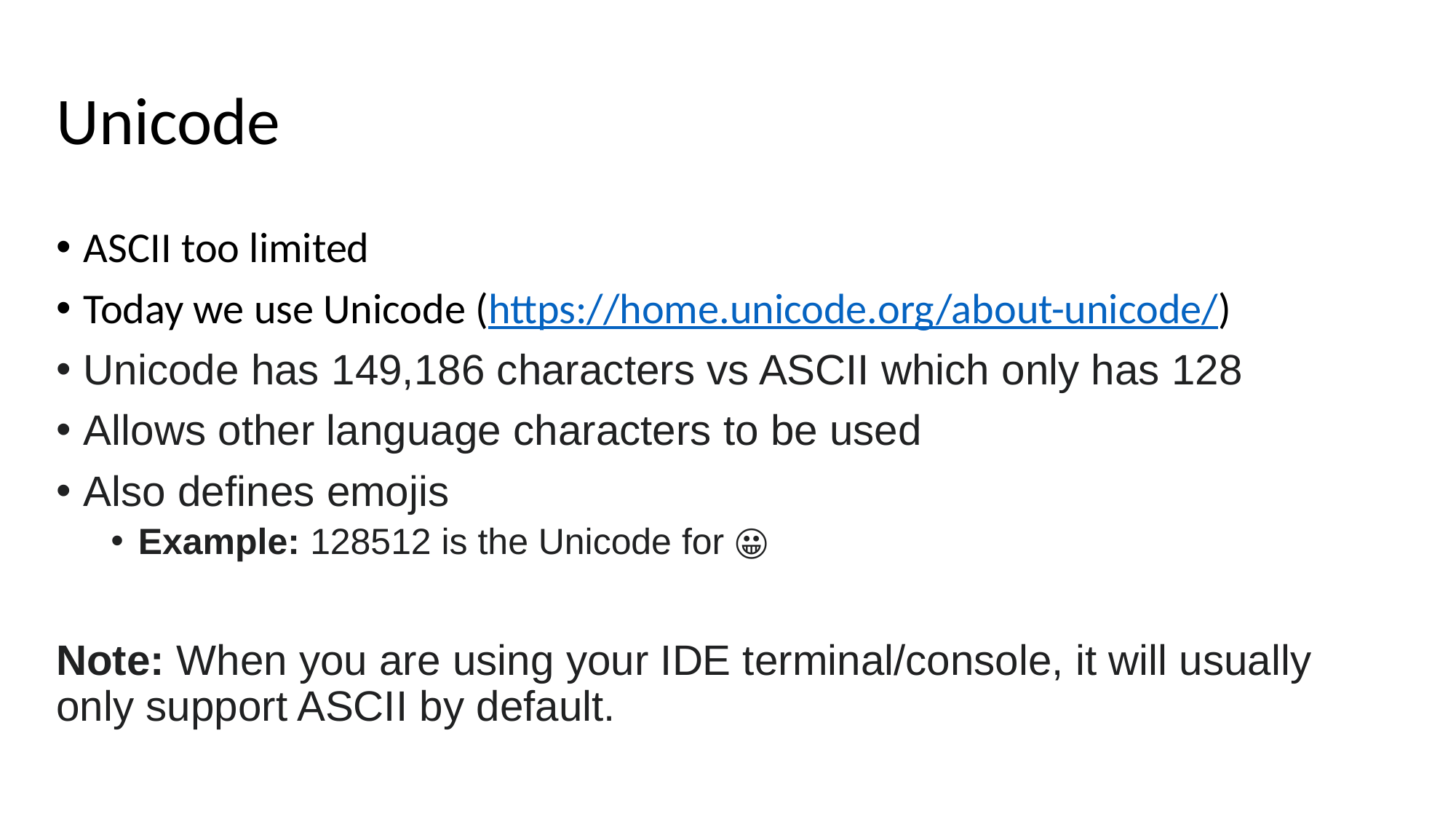

# Unicode
ASCII too limited
Today we use Unicode (https://home.unicode.org/about-unicode/)
Unicode has 149,186 characters vs ASCII which only has 128
Allows other language characters to be used
Also defines emojis
Example: 128512 is the Unicode for 😀

Note: When you are using your IDE terminal/console, it will usually only support ASCII by default.